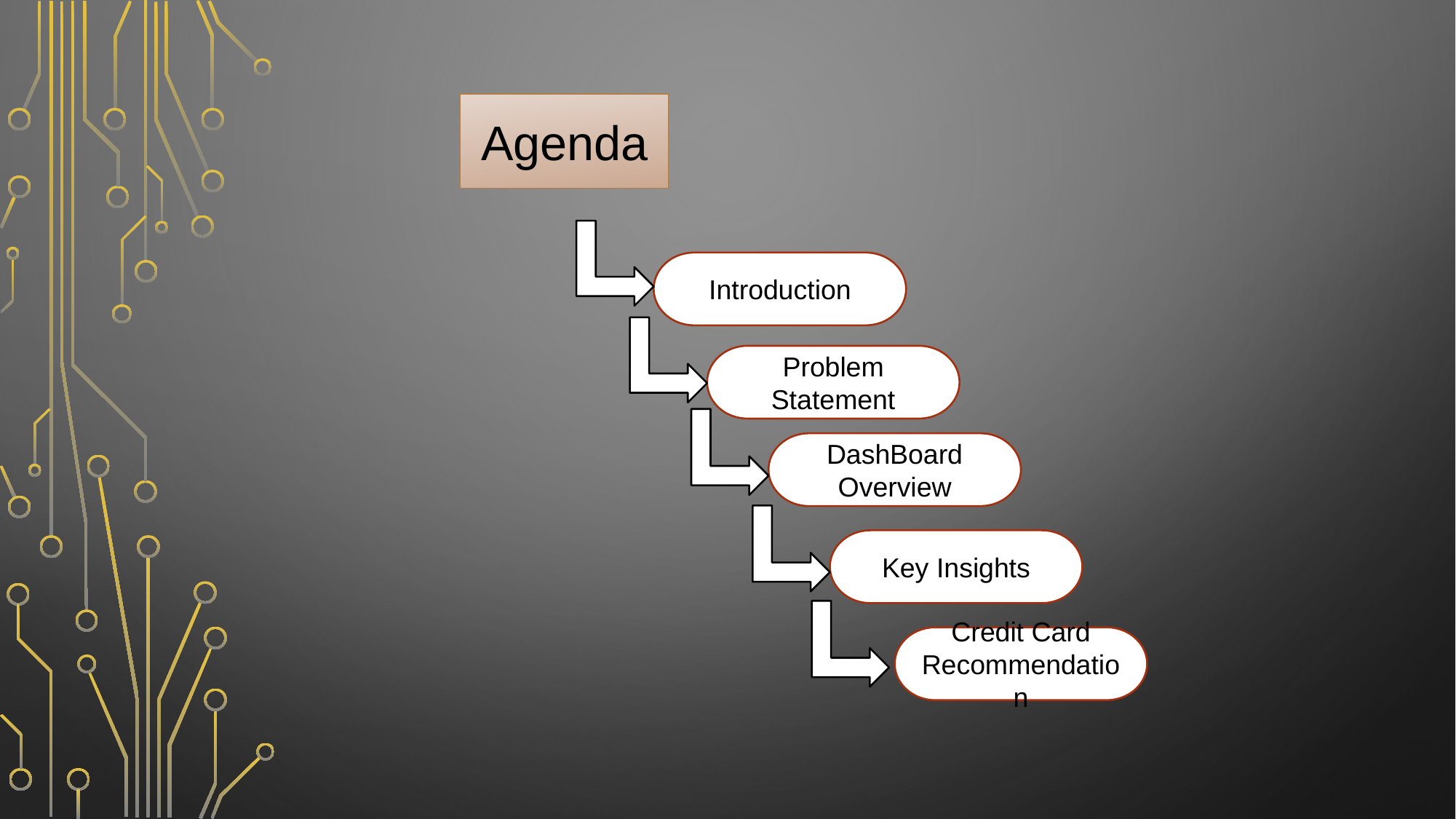

Agenda

Introduction

Problem Statement

DashBoard Overview

Key Insights

Credit Card Recommendation